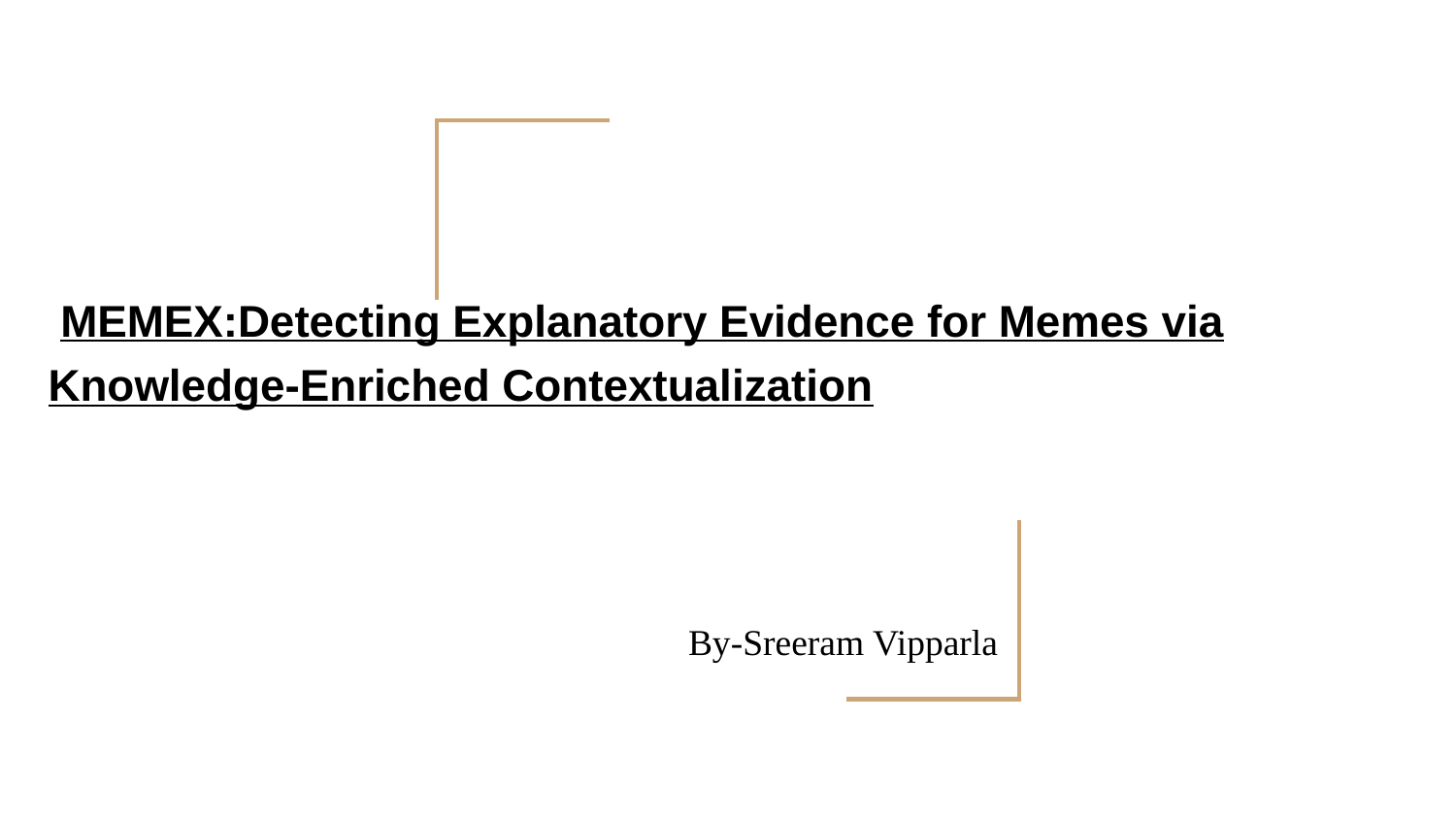

# MEMEX:Detecting Explanatory Evidence for Memes via Knowledge-Enriched Contextualization
By-Sreeram Vipparla